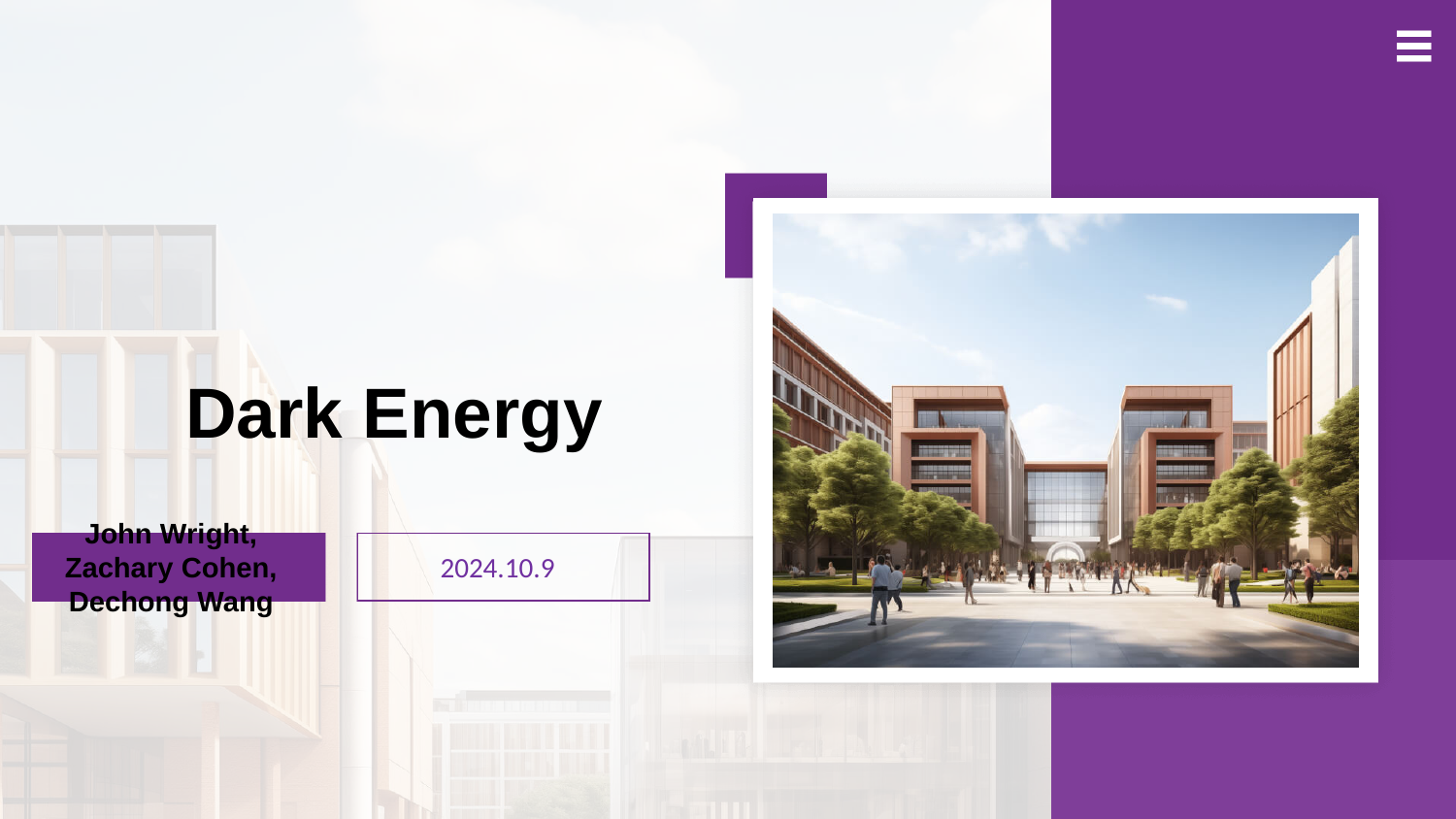

Dark Energy
John Wright, Zachary Cohen, Dechong Wang
2024.10.9